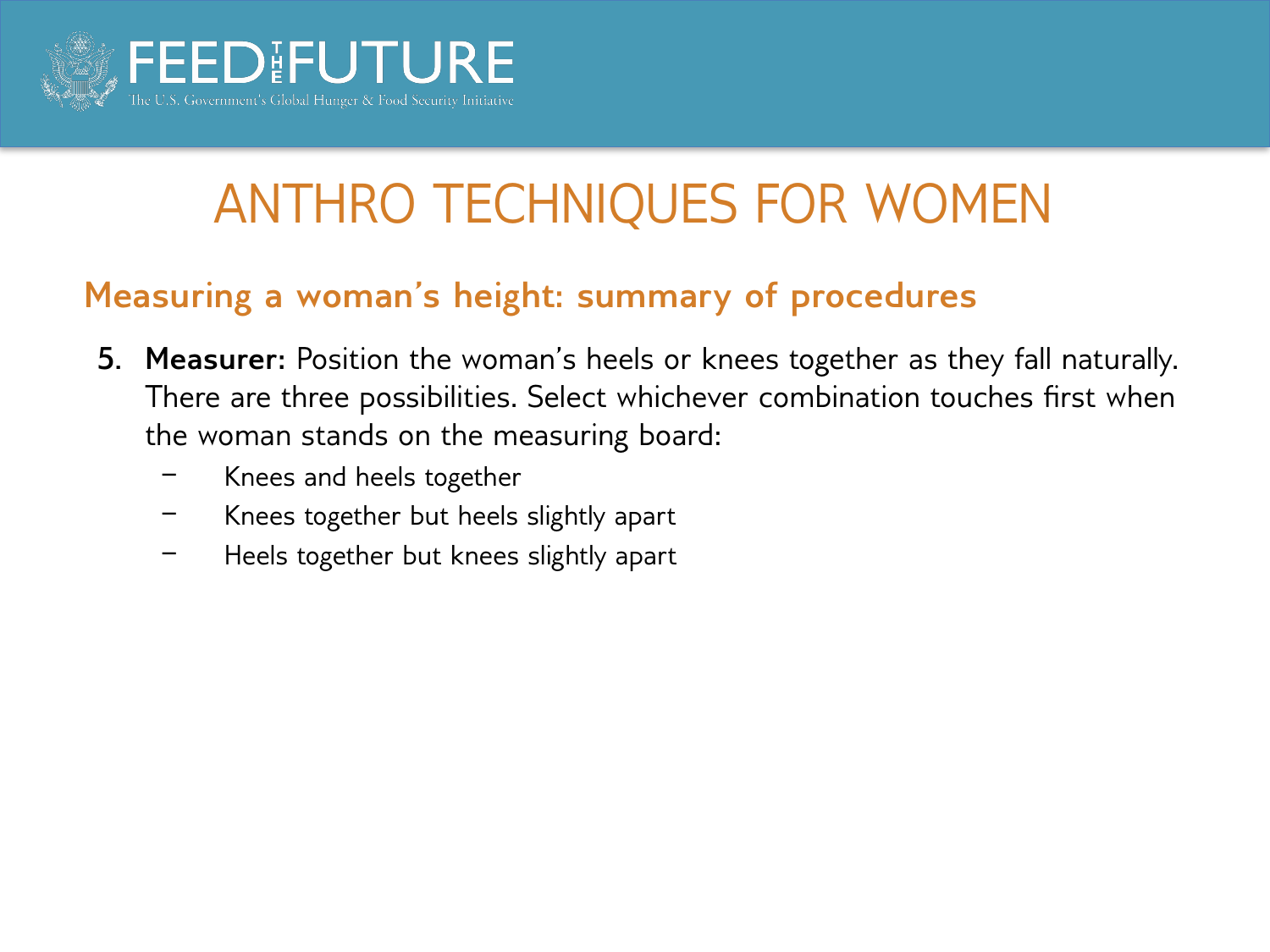

# ANTHRO TECHNIQUES FOR WOMEN
Measuring a woman’s height: summary of procedures

Measurer: Position the woman’s heels or knees together as they fall naturally. There are three possibilities. Select whichever combination touches first when the woman stands on the measuring board:
Knees and heels together
Knees together but heels slightly apart
Heels together but knees slightly apart